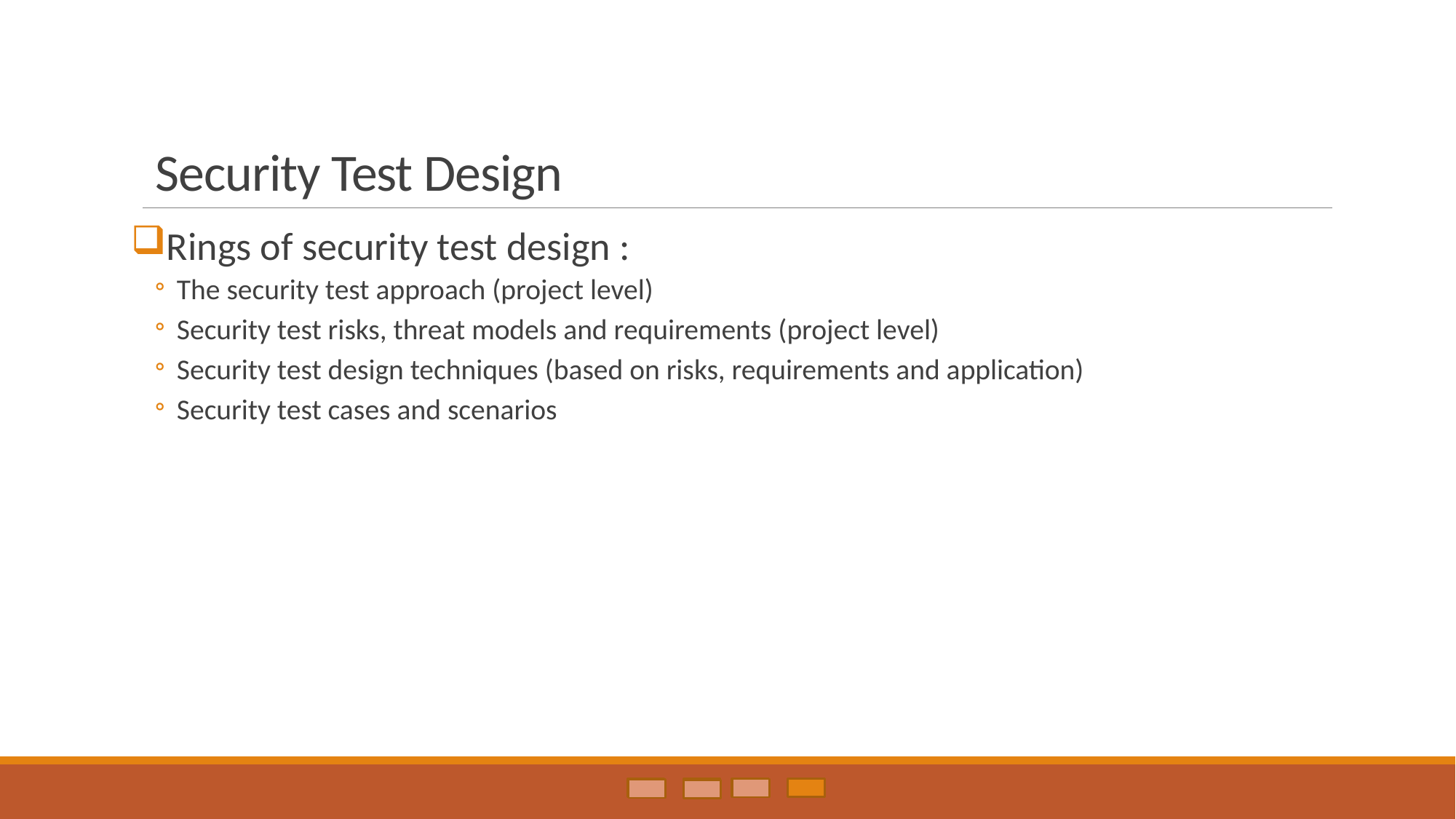

# Security Test Design
Rings of security test design :
The security test approach (project level)
Security test risks, threat models and requirements (project level)
Security test design techniques (based on risks, requirements and application)
Security test cases and scenarios